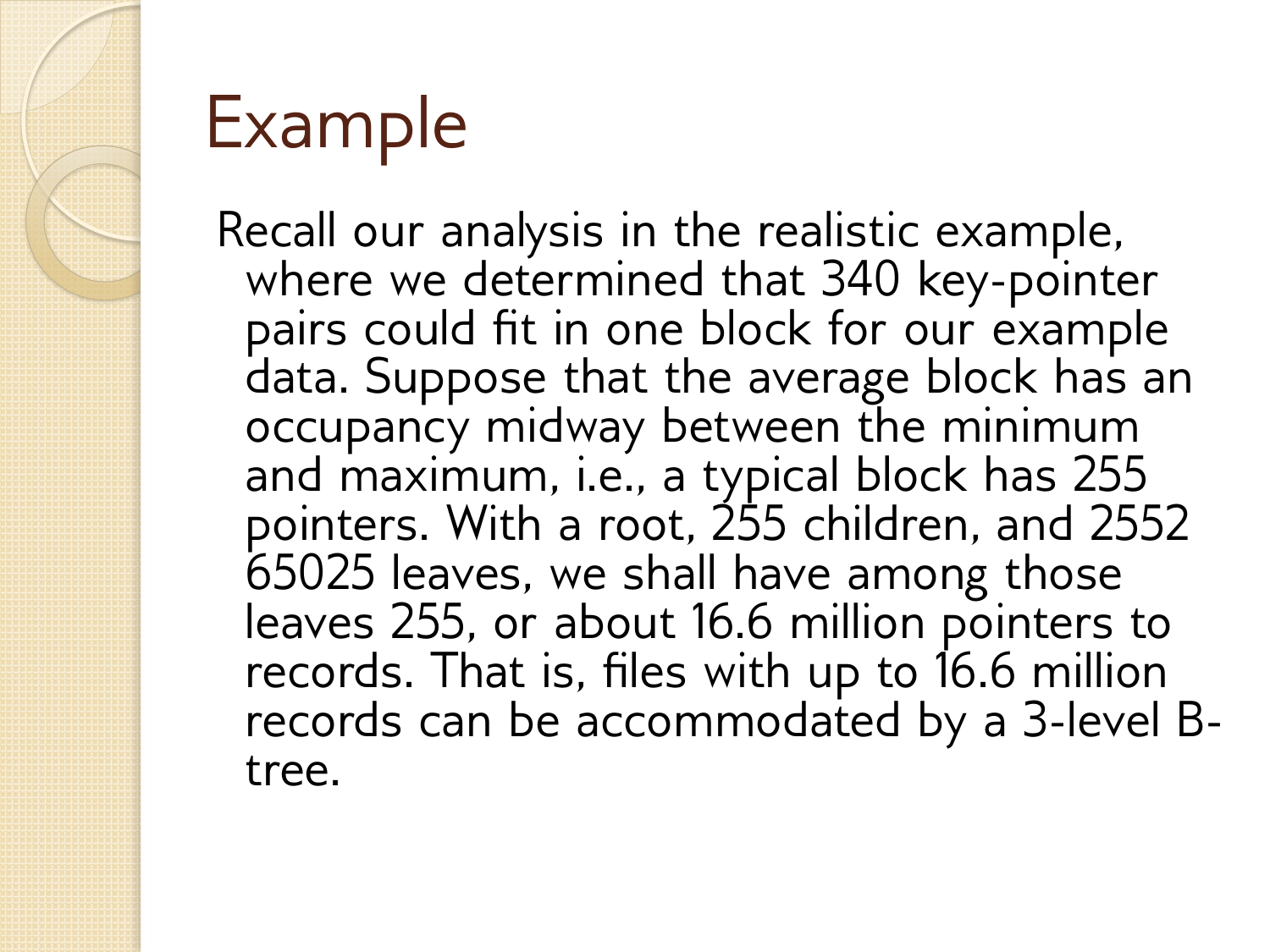

# Example
Recall our analysis in the realistic example, where we determined that 340 key-pointer pairs could fit in one block for our example data. Suppose that the average block has an occupancy midway between the minimum and maximum, i.e., a typical block has 255 pointers. With a root, 255 children, and 2552 65025 leaves, we shall have among those leaves 255, or about 16.6 million pointers to records. That is, files with up to 16.6 million records can be accommodated by a 3-level B-tree.